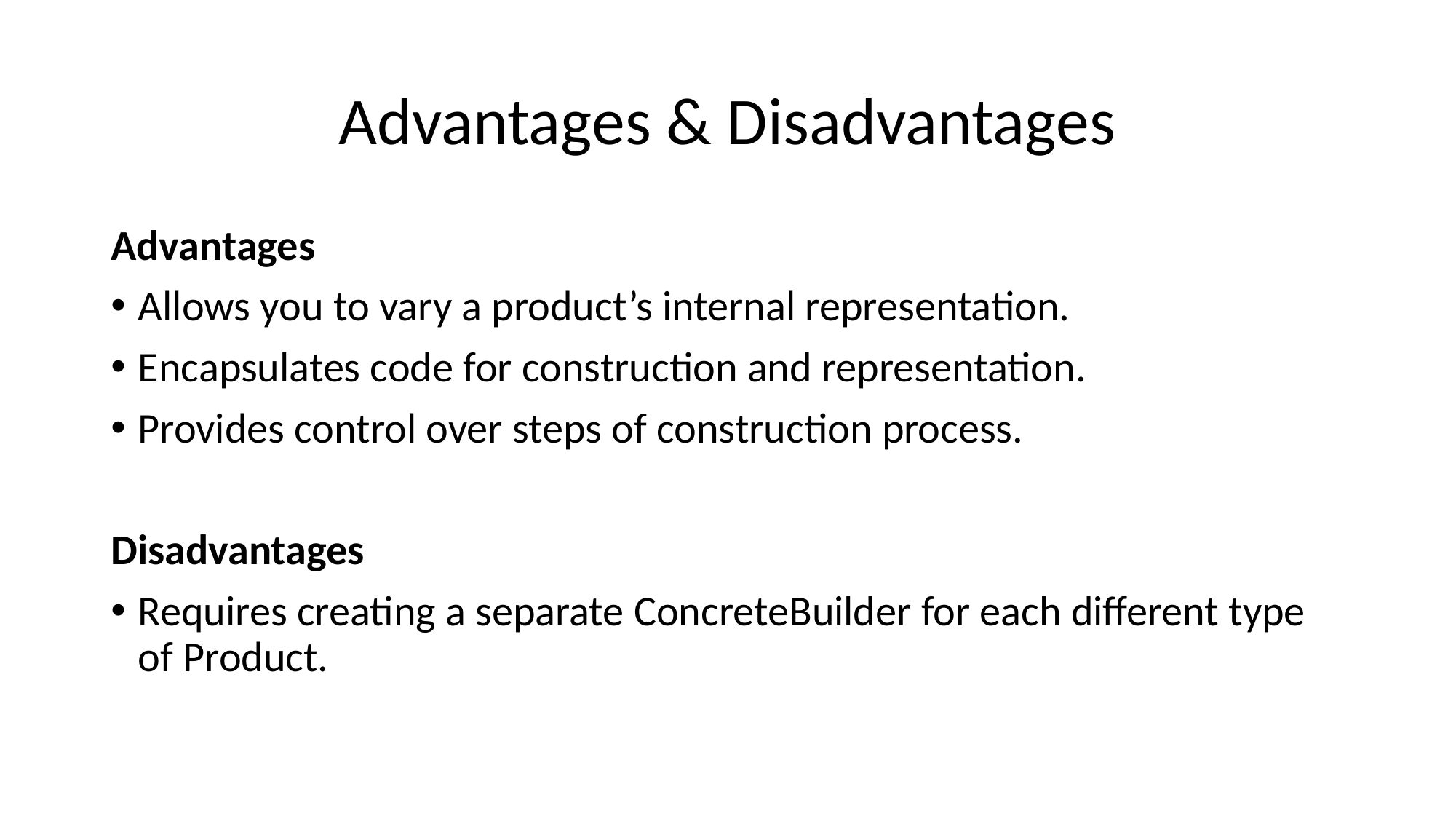

# Advantages & Disadvantages
Advantages
Allows you to vary a product’s internal representation.
Encapsulates code for construction and representation.
Provides control over steps of construction process.

Disadvantages
Requires creating a separate ConcreteBuilder for each different type of Product.